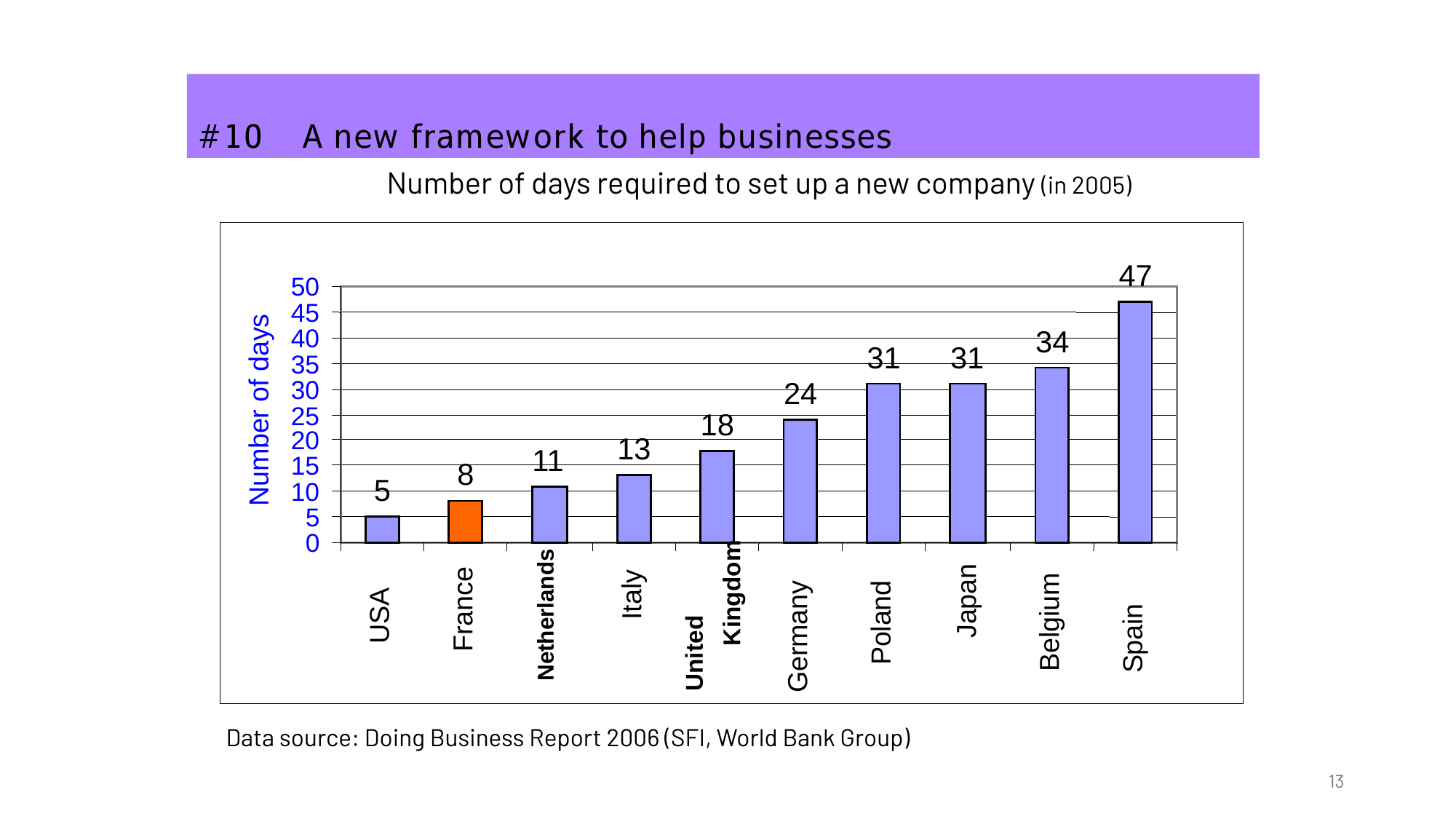

# #10      A new framework to help businesses
         Number of days required to set up a new company (in 2005)

47
50

45

40
34

31
31
35

30
24

Number of days
25
18

20
13

11
15

8

5
10

5

0

Kingdom
Italy
Japan
France
Netherlands
Belgium
Poland
Germany
Spain
      USA
United
Data source: Doing Business Report 2006 (SFI, World Bank Group)
13